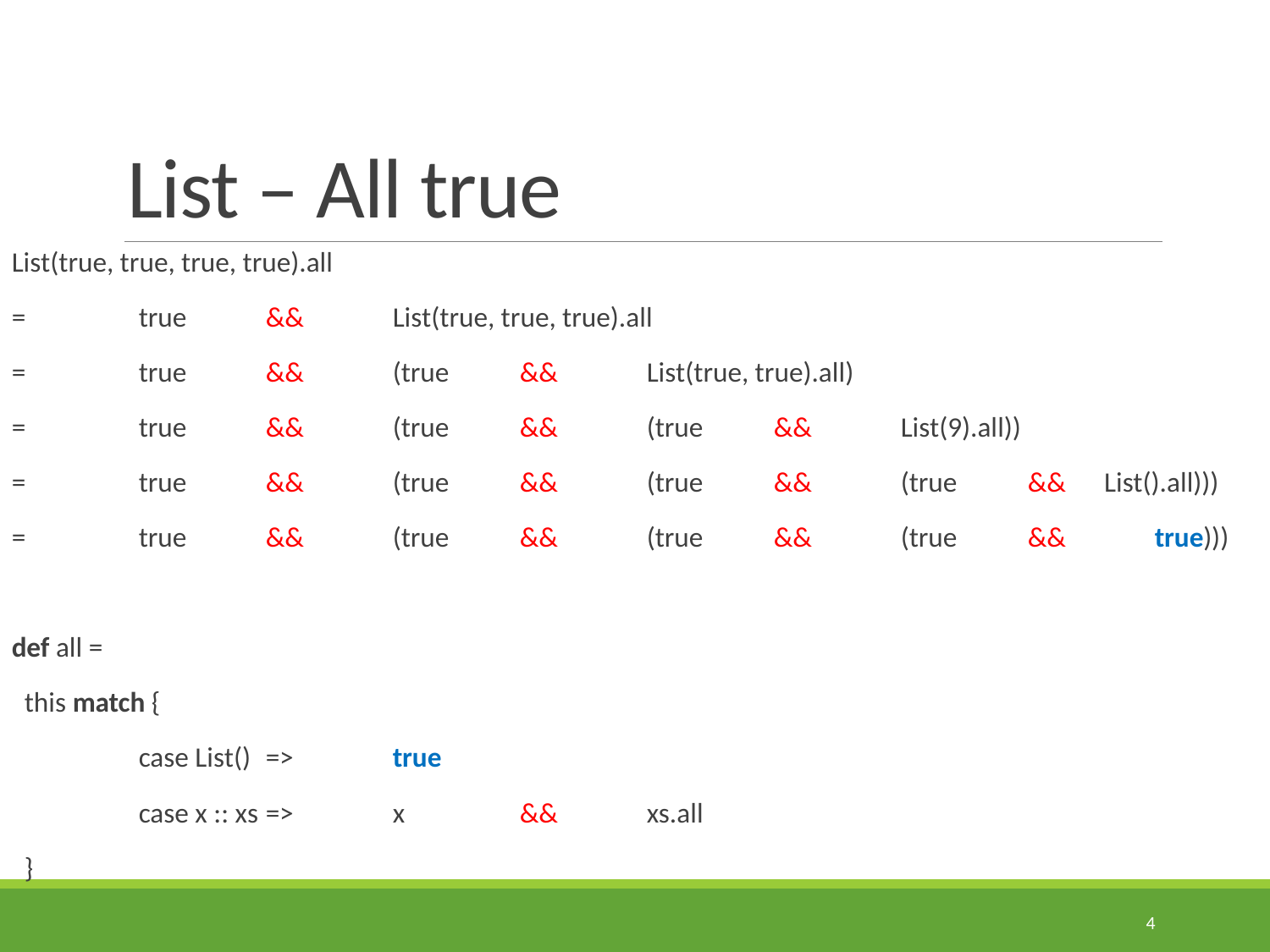

# List – All true
List(true, true, true, true).all
=	true	&&	List(true, true, true).all
=	true 	&& 	(true	&& 	List(true, true).all)
=	true 	&& 	(true	&&	(true	&&	List(9).all))
=	true 	&&	(true	&&	(true	&&	(true	&&      List().all)))
=	true	&&	(true	&&	(true	&&	(true	&&	true)))

def all =
  this match {
	case List()	=>	true
	case x :: xs	=>	x	&&	xs.all
  }
4